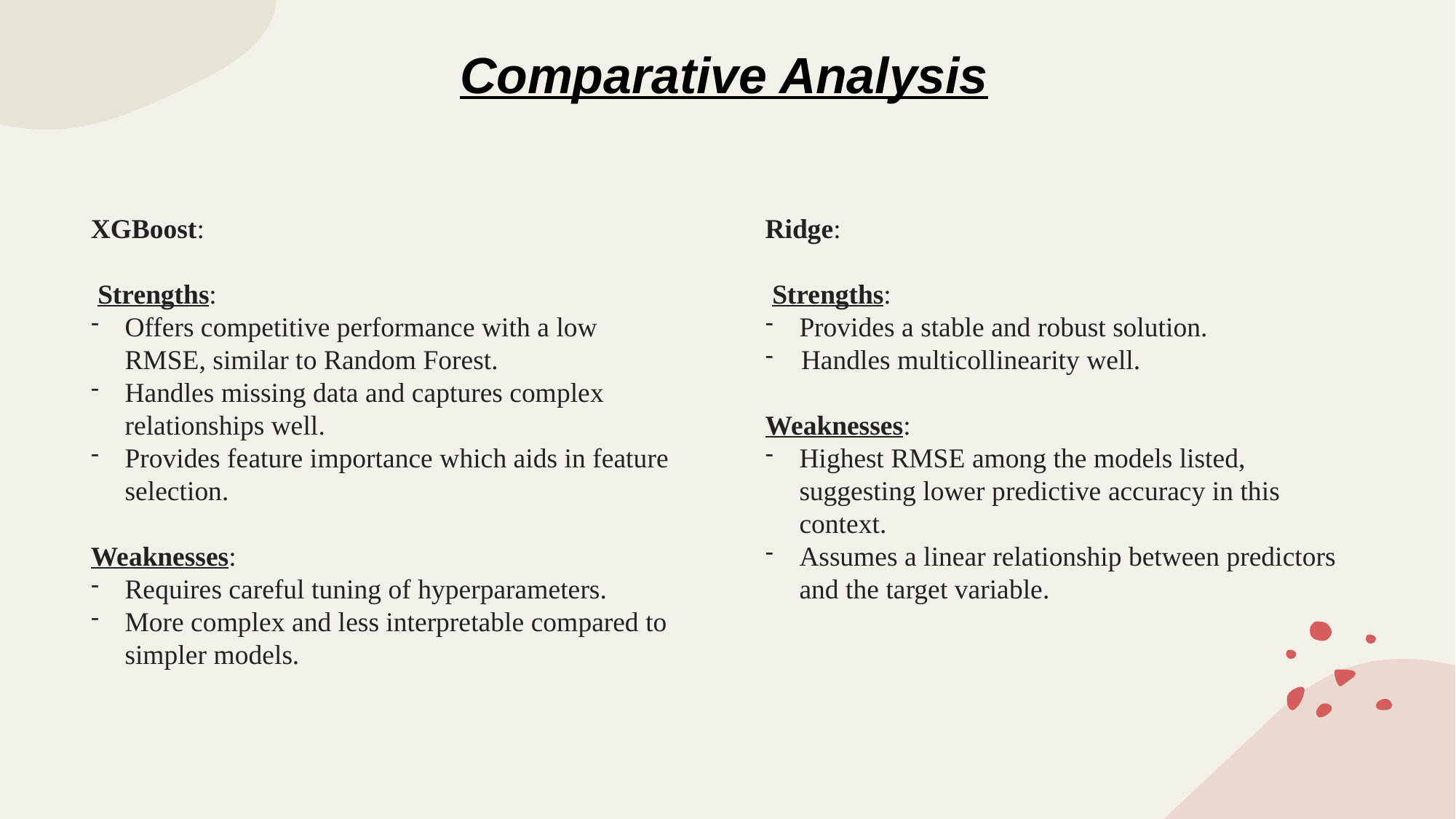

Comparative Analysis
Ridge:
 Strengths:
Provides a stable and robust solution.
    Handles multicollinearity well.

Weaknesses:
Highest RMSE among the models listed, suggesting lower predictive accuracy in this context.
Assumes a linear relationship between predictors and the target variable.
XGBoost:
 Strengths:
Offers competitive performance with a low RMSE, similar to Random Forest.
Handles missing data and captures complex relationships well.
Provides feature importance which aids in feature selection.

Weaknesses:
Requires careful tuning of hyperparameters.
More complex and less interpretable compared to simpler models.